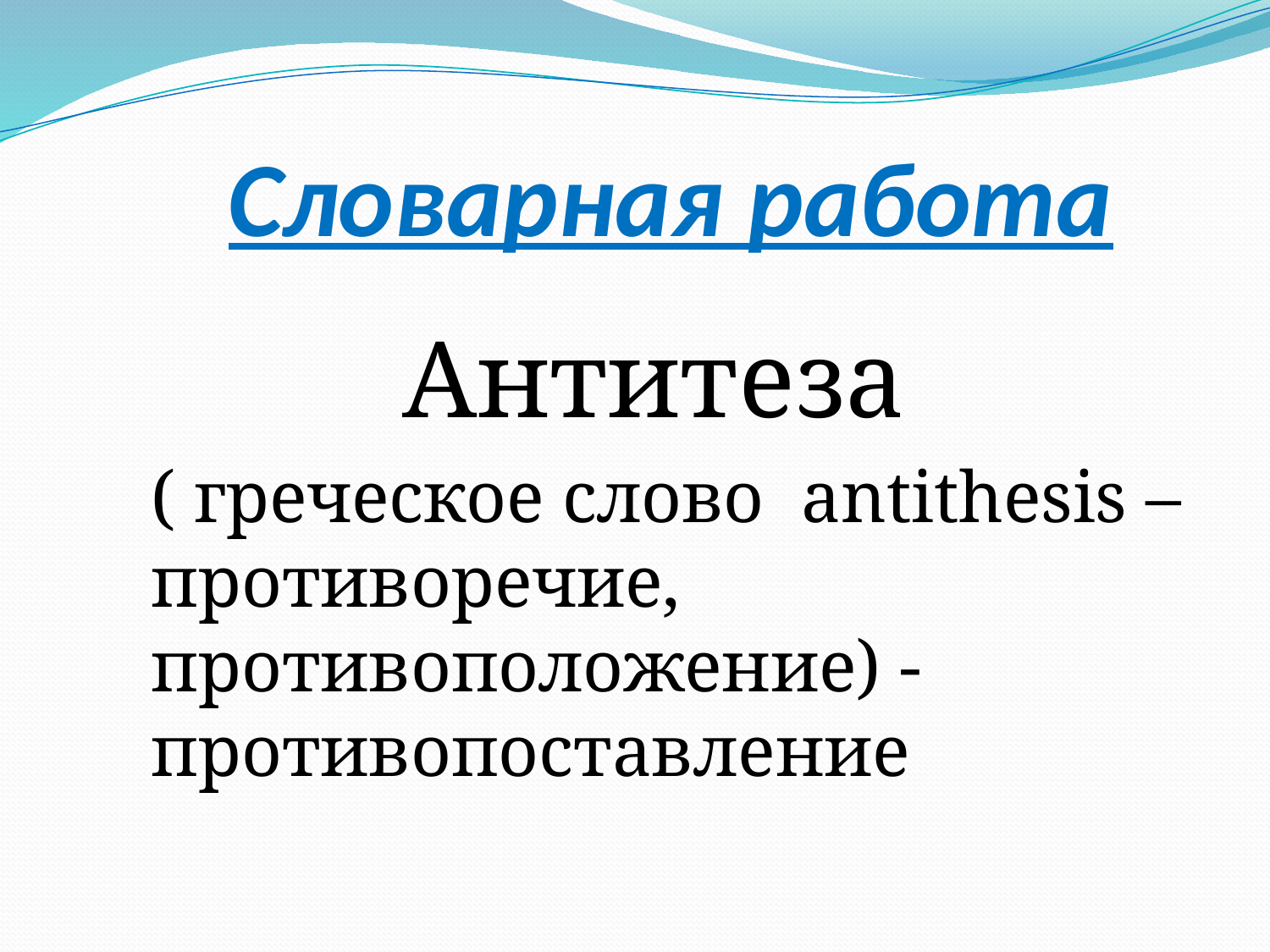

# Словарная работа
                               Антитеза
( греческое слово  antithesis – противоречие, противоположение) - противопоставление